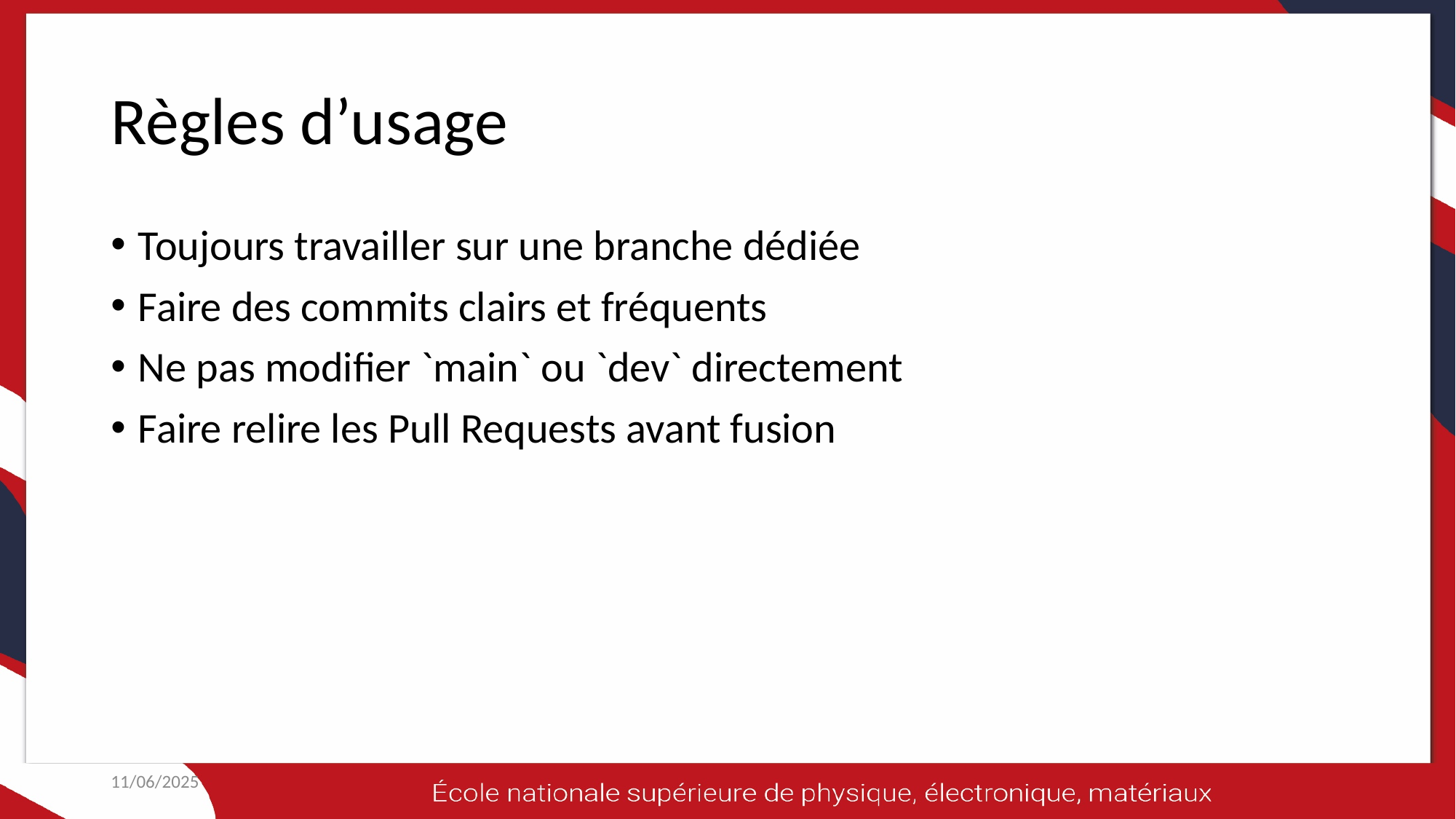

# Règles d’usage
Toujours travailler sur une branche dédiée
Faire des commits clairs et fréquents
Ne pas modifier `main` ou `dev` directement
Faire relire les Pull Requests avant fusion

11/06/2025
7